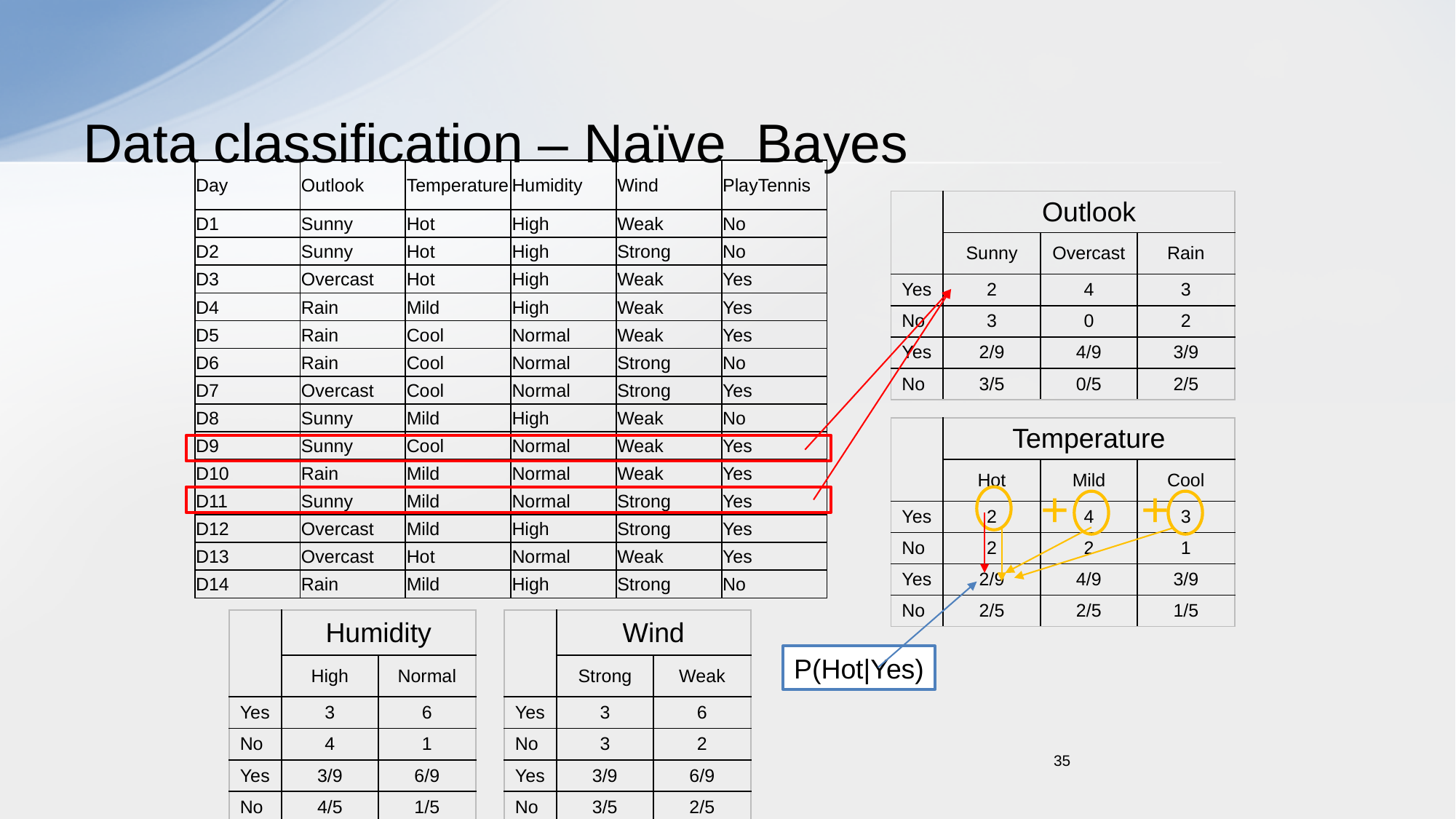

# Data classification – Naïve  Bayes
| Day | Outlook | Temperature | Humidity | Wind | PlayTennis |
| --- | --- | --- | --- | --- | --- |
| D1 | Sunny | Hot | High | Weak | No |
| D2 | Sunny | Hot | High | Strong | No |
| D3 | Overcast | Hot | High | Weak | Yes |
| D4 | Rain | Mild | High | Weak | Yes |
| D5 | Rain | Cool | Normal | Weak | Yes |
| D6 | Rain | Cool | Normal | Strong | No |
| D7 | Overcast | Cool | Normal | Strong | Yes |
| D8 | Sunny | Mild | High | Weak | No |
| D9 | Sunny | Cool | Normal | Weak | Yes |
| D10 | Rain | Mild | Normal | Weak | Yes |
| D11 | Sunny | Mild | Normal | Strong | Yes |
| D12 | Overcast | Mild | High | Strong | Yes |
| D13 | Overcast | Hot | Normal | Weak | Yes |
| D14 | Rain | Mild | High | Strong | No |
|  | Outlook |  |  |
| --- | --- | --- | --- |
|  | Sunny | Overcast | Rain |
| Yes | 2 | 4 | 3 |
| No | 3 | 0 | 2 |
| Yes | 2/9 | 4/9 | 3/9 |
| No | 3/5 | 0/5 | 2/5 |
|  | Temperature |  |  |
| --- | --- | --- | --- |
|  | Hot | Mild | Cool |
| Yes | 2 | 4 | 3 |
| No | 2 | 2 | 1 |
| Yes | 2/9 | 4/9 | 3/9 |
| No | 2/5 | 2/5 | 1/5 |

+
+

|  | Humidity |  |
| --- | --- | --- |
|  | High | Normal |
| Yes | 3 | 6 |
| No | 4 | 1 |
| Yes | 3/9 | 6/9 |
| No | 4/5 | 1/5 |
|  | Wind |  |
| --- | --- | --- |
|  | Strong | Weak |
| Yes | 3 | 6 |
| No | 3 | 2 |
| Yes | 3/9 | 6/9 |
| No | 3/5 | 2/5 |
P(Hot|Yes)
35